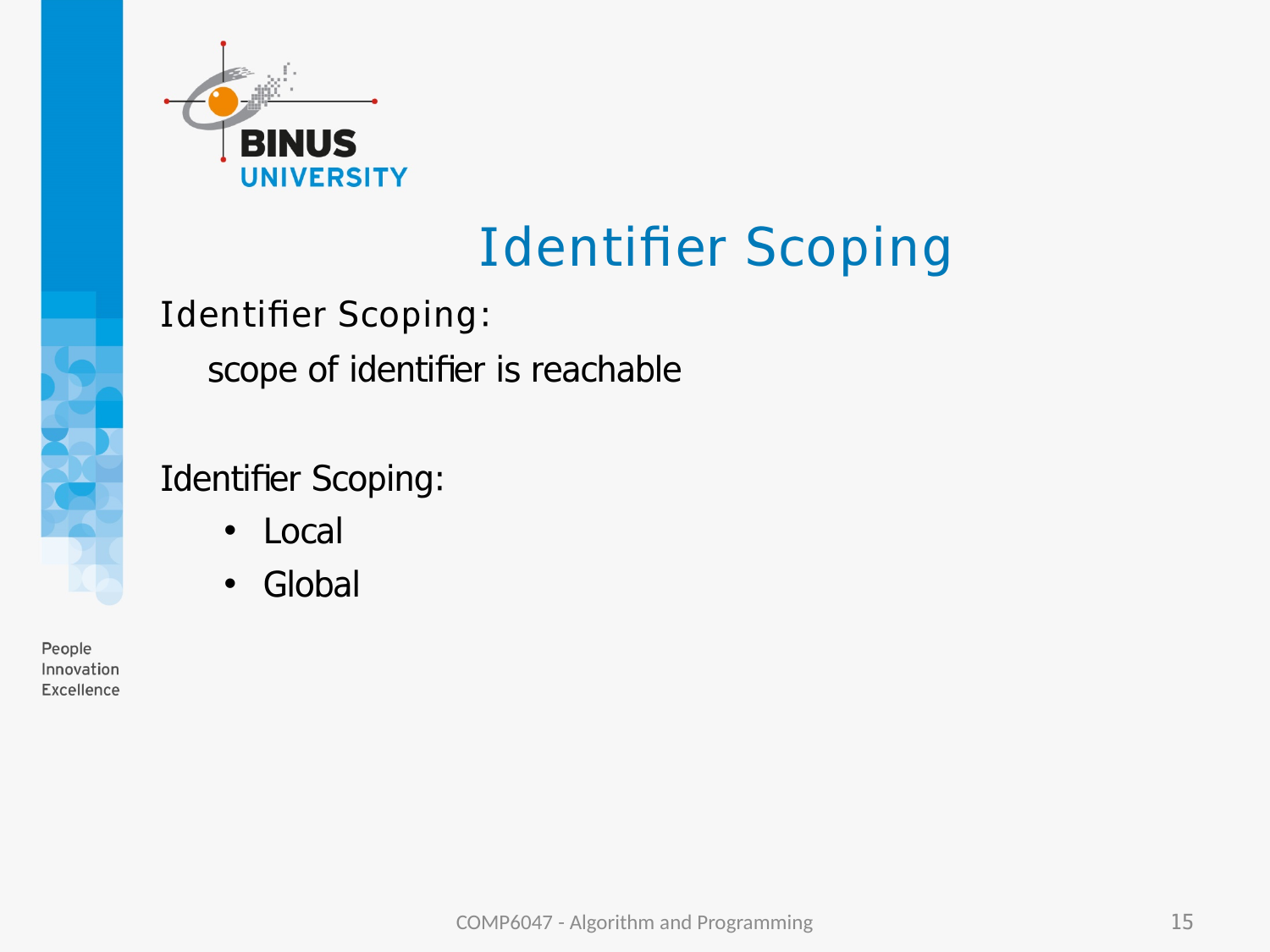

# Identifier Scoping
Identifier Scoping:
	scope of identifier is reachable

Identifier Scoping:
Local
Global

COMP6047 - Algorithm and Programming
15